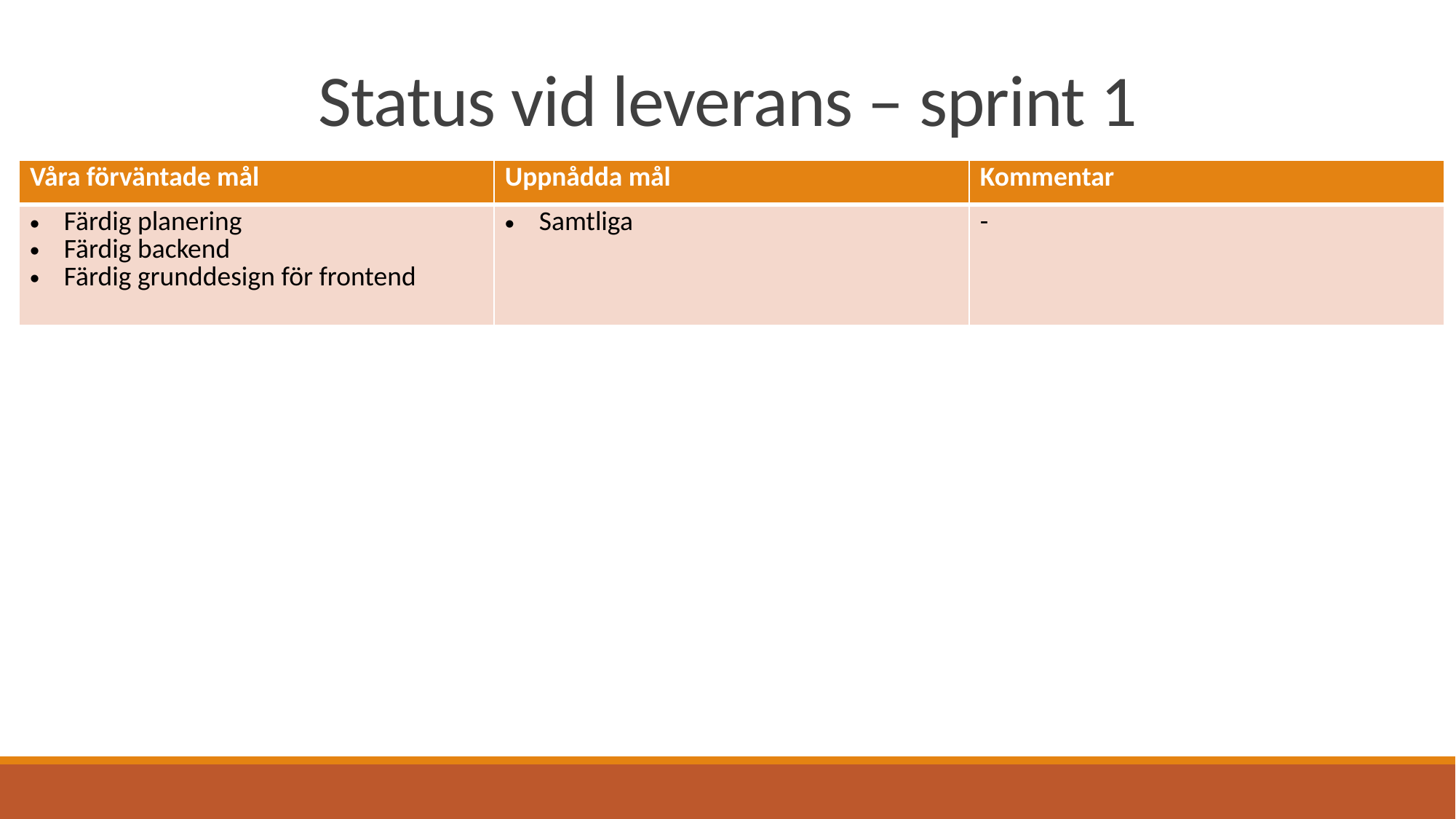

# Status vid leverans – sprint 1
| Våra förväntade mål | Uppnådda mål | Kommentar |
| --- | --- | --- |
| Färdig planering Färdig backend Färdig grunddesign för frontend | Samtliga | - |